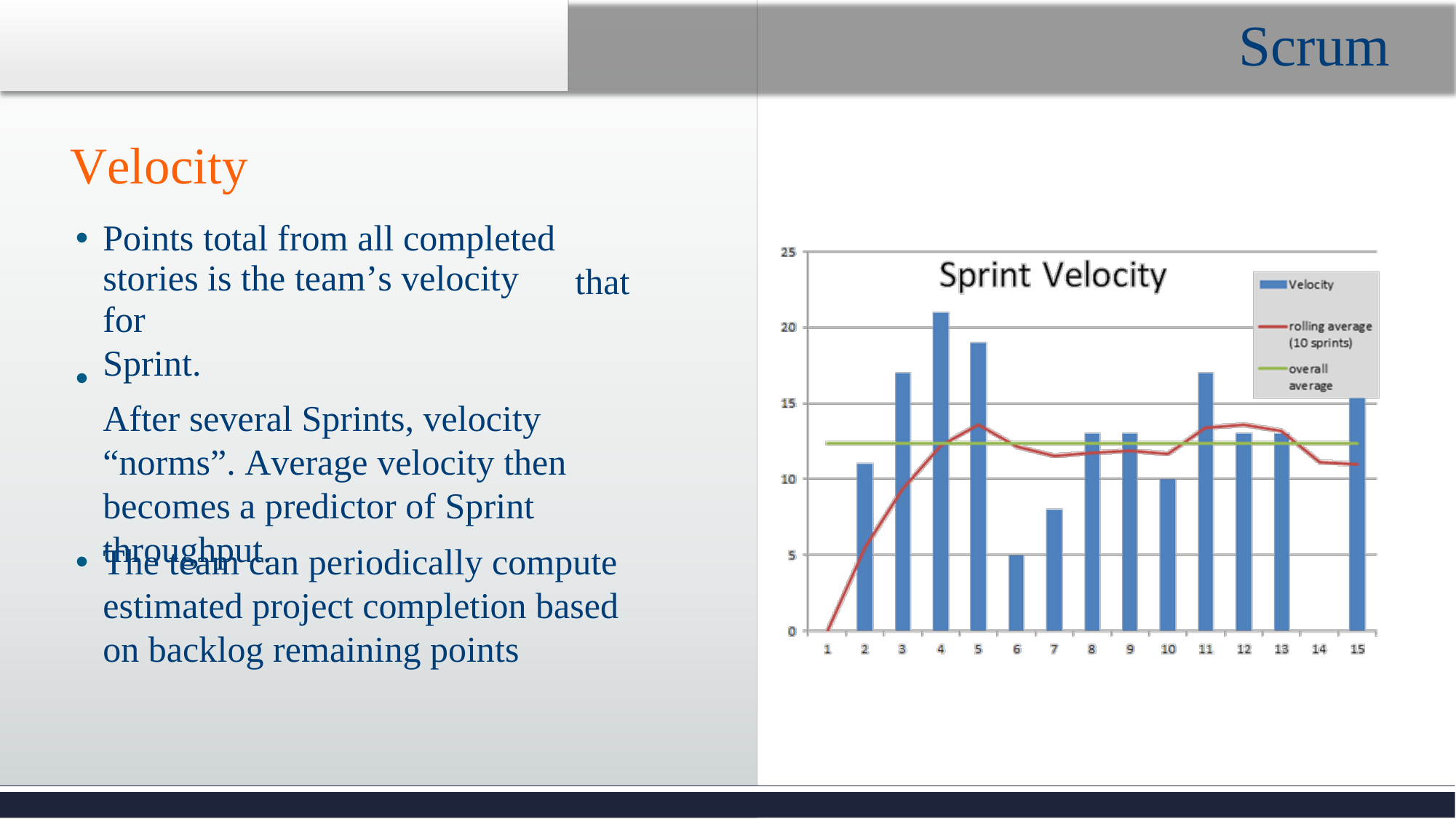

Scrum
Velocity
•
Points total from all completed
stories is the team’s velocity for
Sprint.
After several Sprints, velocity “norms”. Average velocity then becomes a predictor of Sprint throughput.

that
•
•
The team can periodically compute
estimated project completion based on backlog remaining points